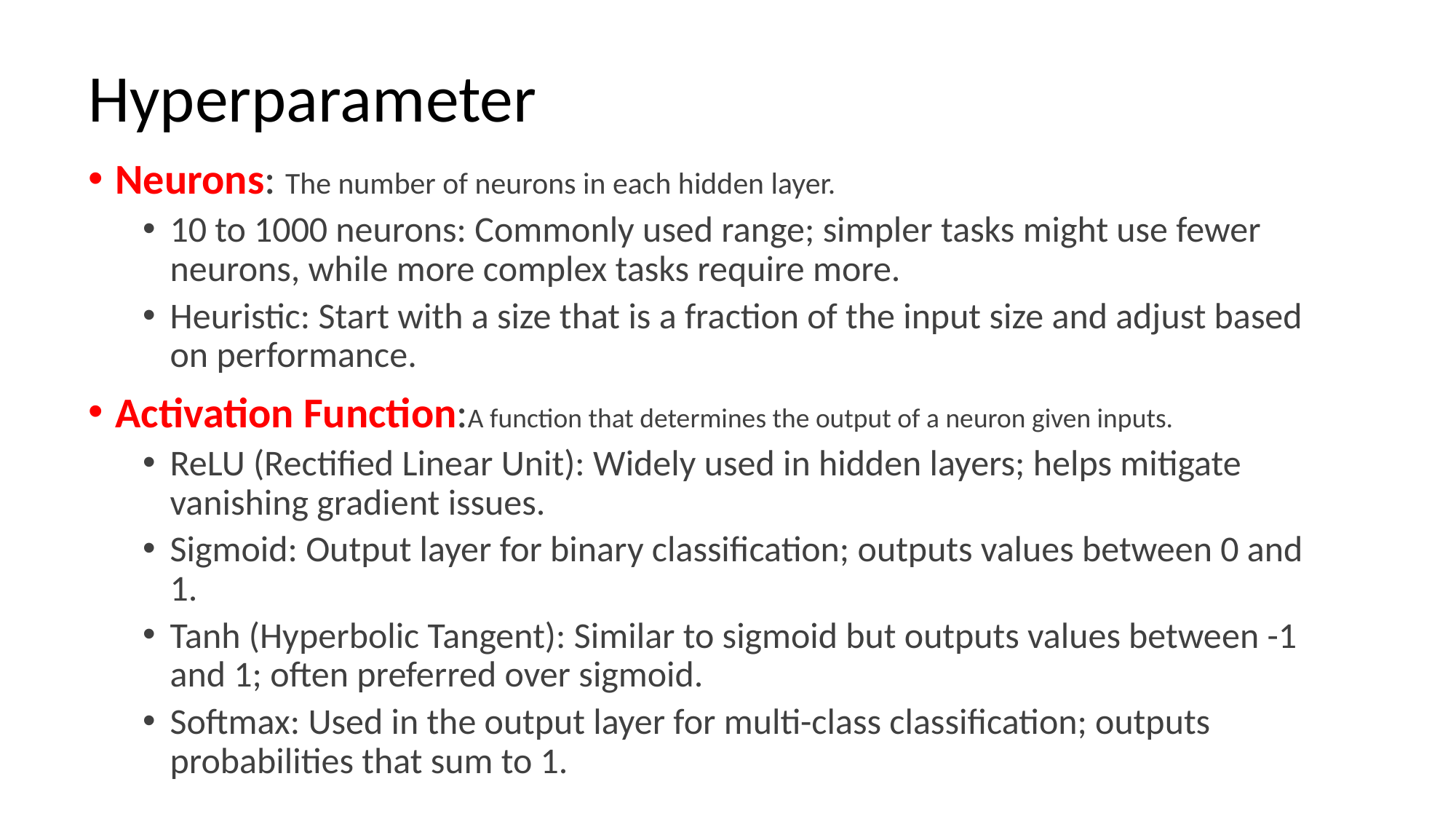

# Hyperparameter
Neurons: The number of neurons in each hidden layer.
10 to 1000 neurons: Commonly used range; simpler tasks might use fewer neurons, while more complex tasks require more.
Heuristic: Start with a size that is a fraction of the input size and adjust based on performance.
Activation Function:A function that determines the output of a neuron given inputs.
ReLU (Rectified Linear Unit): Widely used in hidden layers; helps mitigate vanishing gradient issues.
Sigmoid: Output layer for binary classification; outputs values between 0 and 1.
Tanh (Hyperbolic Tangent): Similar to sigmoid but outputs values between -1 and 1; often preferred over sigmoid.
Softmax: Used in the output layer for multi-class classification; outputs probabilities that sum to 1.